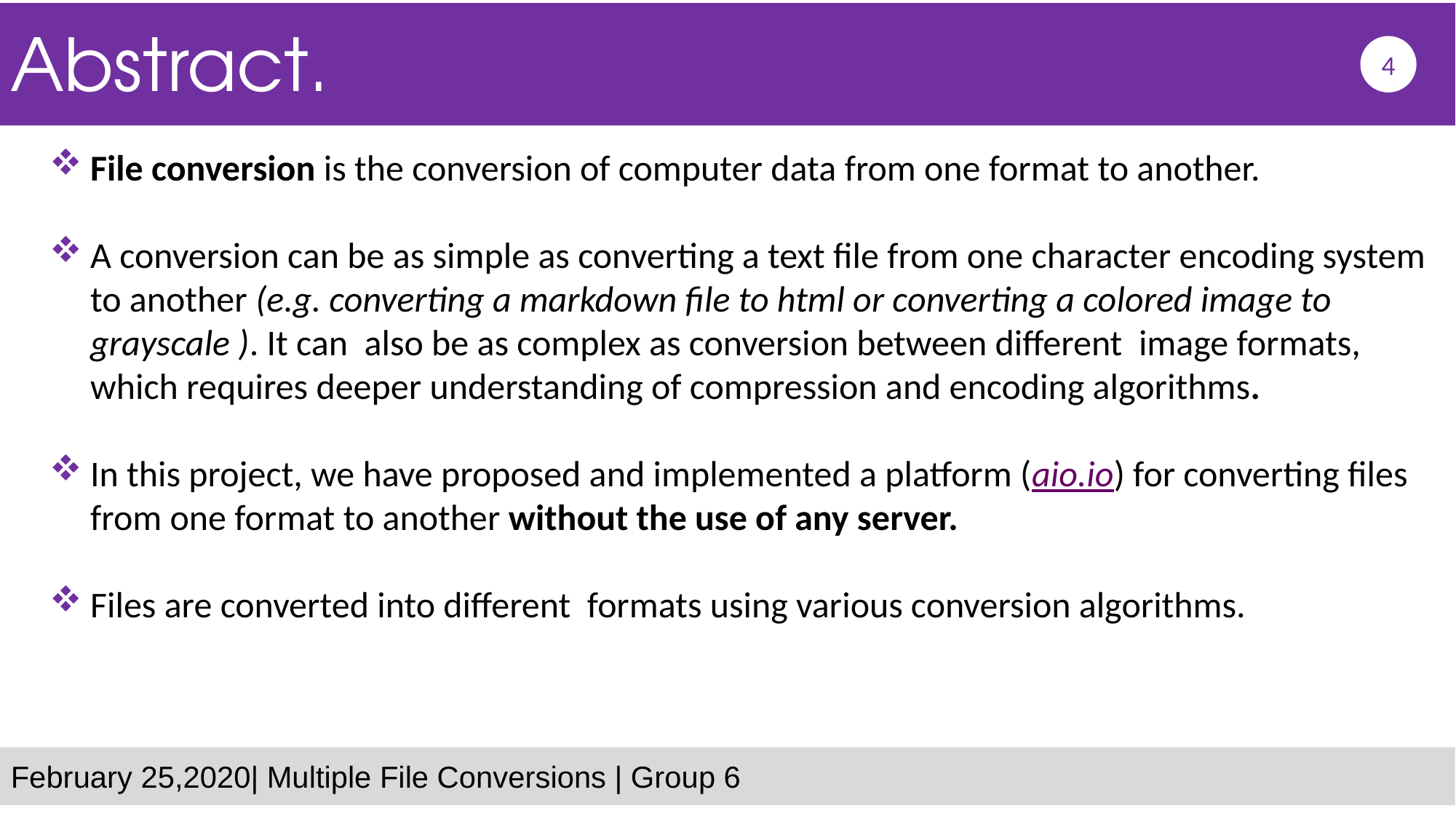

Abstract.
4
File conversion is the conversion of computer data from one format to another.

A conversion can be as simple as converting a text file from one character encoding system to another (e.g. converting a markdown file to html or converting a colored image to grayscale ). It can  also be as complex as conversion between different  image formats, which requires deeper understanding of compression and encoding algorithms.

In this project, we have proposed and implemented a platform (aio.io) for converting files from one format to another without the use of any server.

Files are converted into different  formats using various conversion algorithms.

February 25,2020| Multiple File Conversions | Group 6